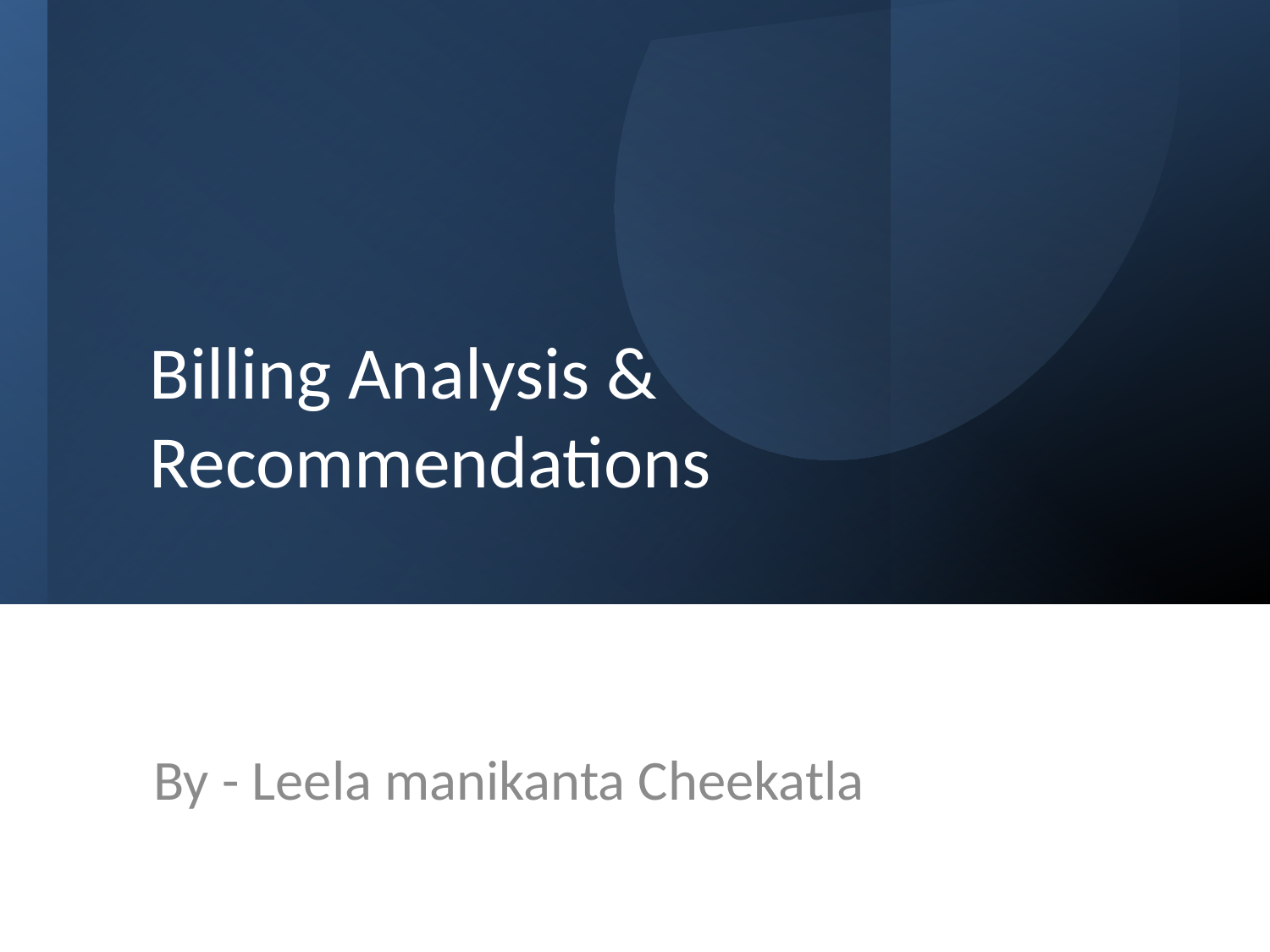

# Billing Analysis & Recommendations
By - Leela manikanta Cheekatla